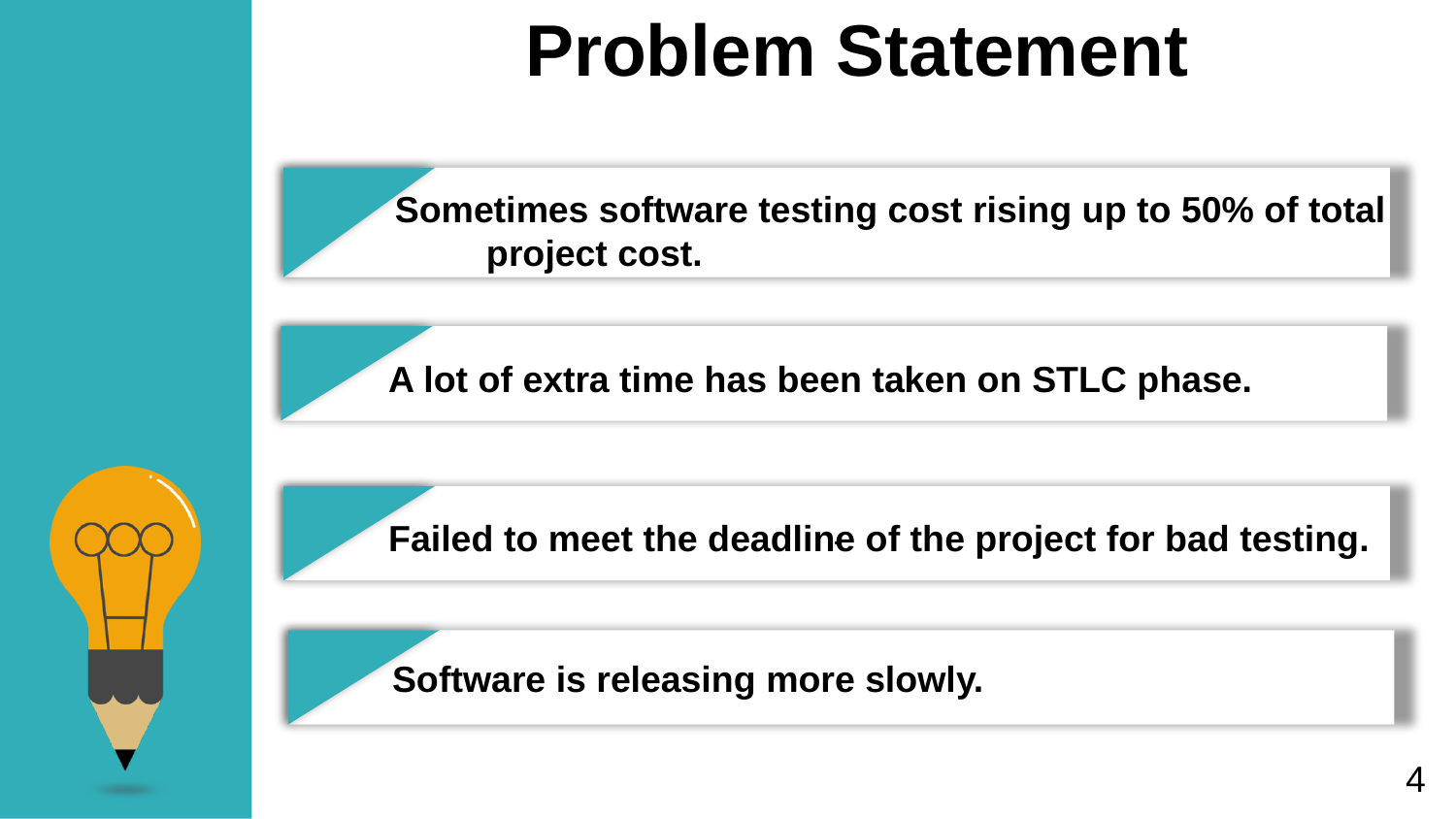

Problem Statement

Sometimes software testing cost rising up to 50% of total                  project cost.

A lot of extra time has been taken on STLC phase.

.
Failed to meet the deadline of the project for bad testing.

.
Software is releasing more slowly.
4